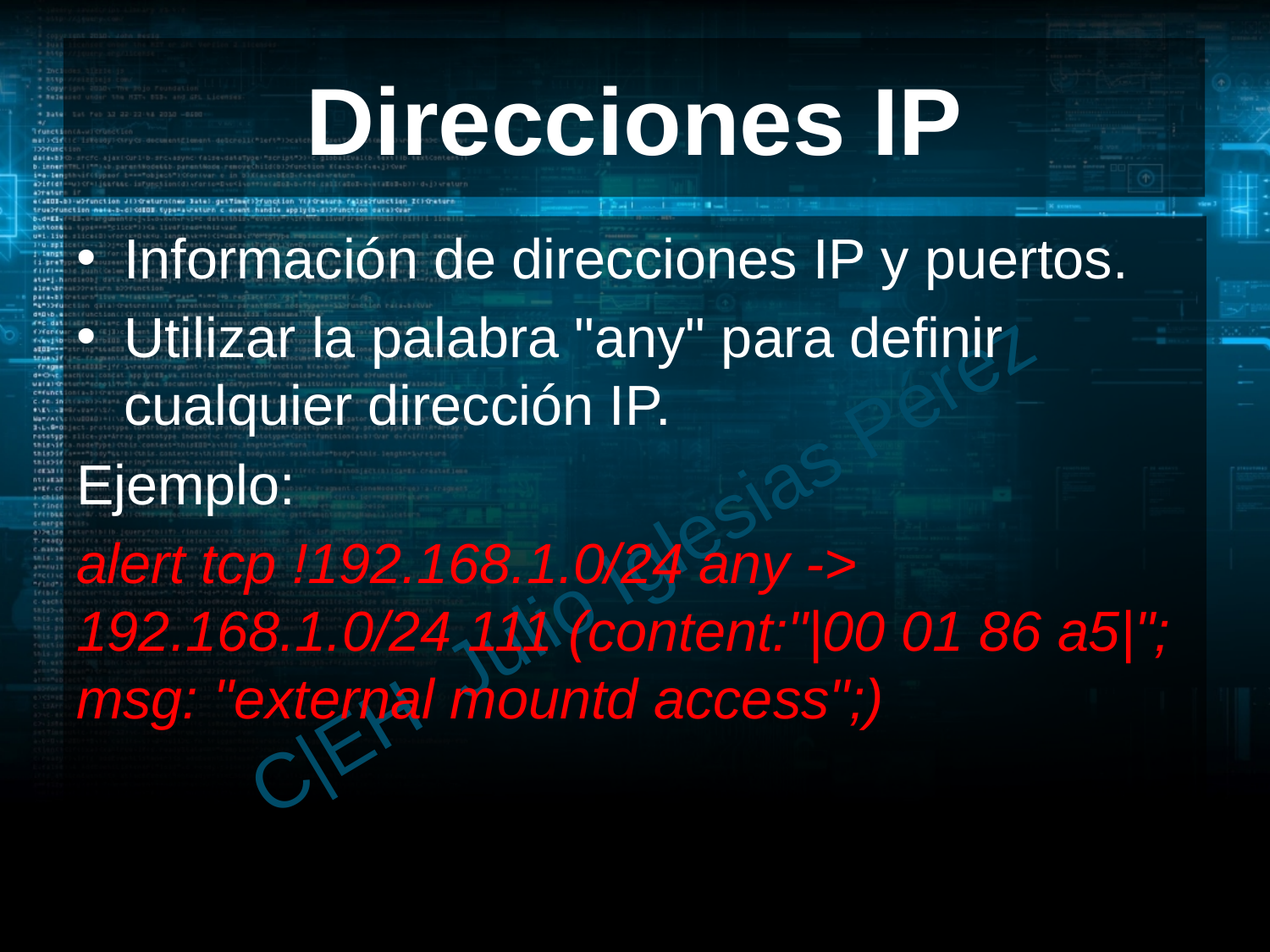

# Direcciones IP
Información de direcciones IP y puertos.
Utilizar la palabra "any" para definir cualquier dirección IP.
Ejemplo:
alert tcp !192.168.1.0/24 any -> 192.168.1.0/24 111 (content:"|00 01 86 a5|"; msg: "external mountd access";)
C|EH  Julio Iglesias Pérez